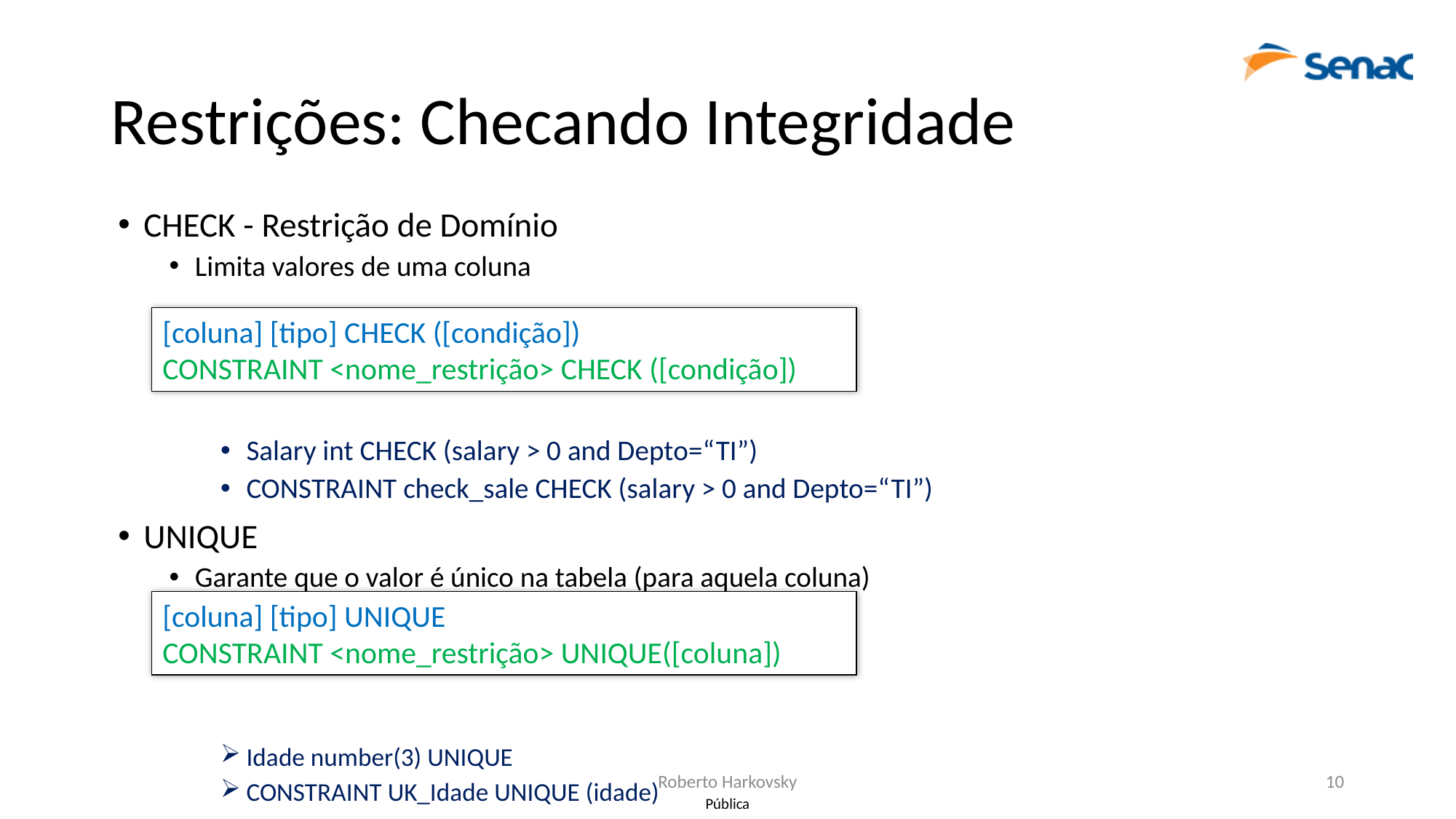

# Restrições: Checando Integridade
CHECK - Restrição de Domínio
Limita valores de uma coluna

Salary int CHECK (salary > 0 and Depto=“TI”)
CONSTRAINT check_sale CHECK (salary > 0 and Depto=“TI”)
UNIQUE
Garante que o valor é único na tabela (para aquela coluna)

Idade number(3) UNIQUE
CONSTRAINT UK_Idade UNIQUE (idade)
[coluna] [tipo] CHECK ([condição])
CONSTRAINT <nome_restrição> CHECK ([condição])
[coluna] [tipo] UNIQUE
CONSTRAINT <nome_restrição> UNIQUE([coluna])
Roberto Harkovsky
10